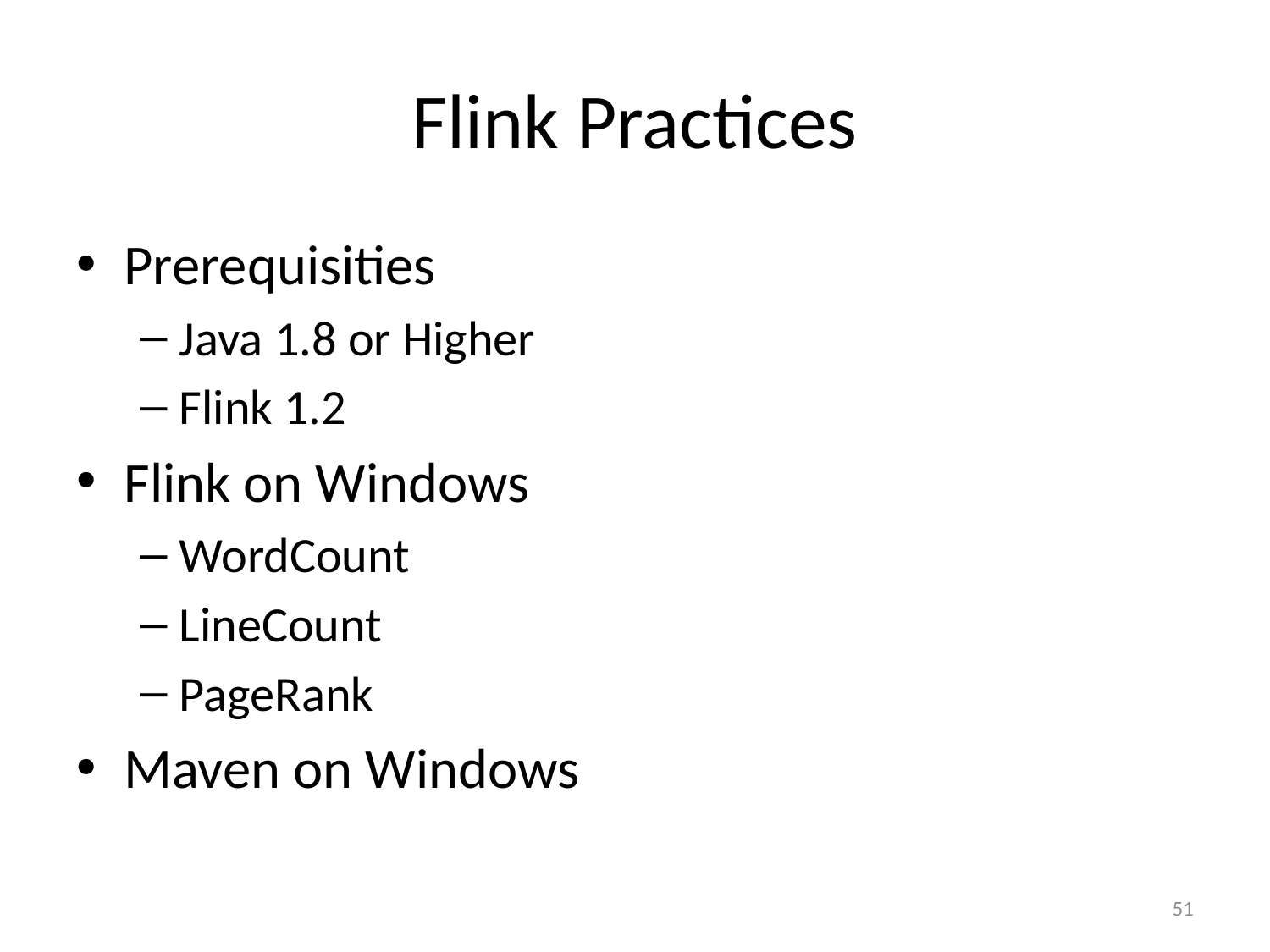

# Flink Practices
Prerequisities
Java 1.8 or Higher
Flink 1.2
Flink on Windows
WordCount
LineCount
PageRank
Maven on Windows
51